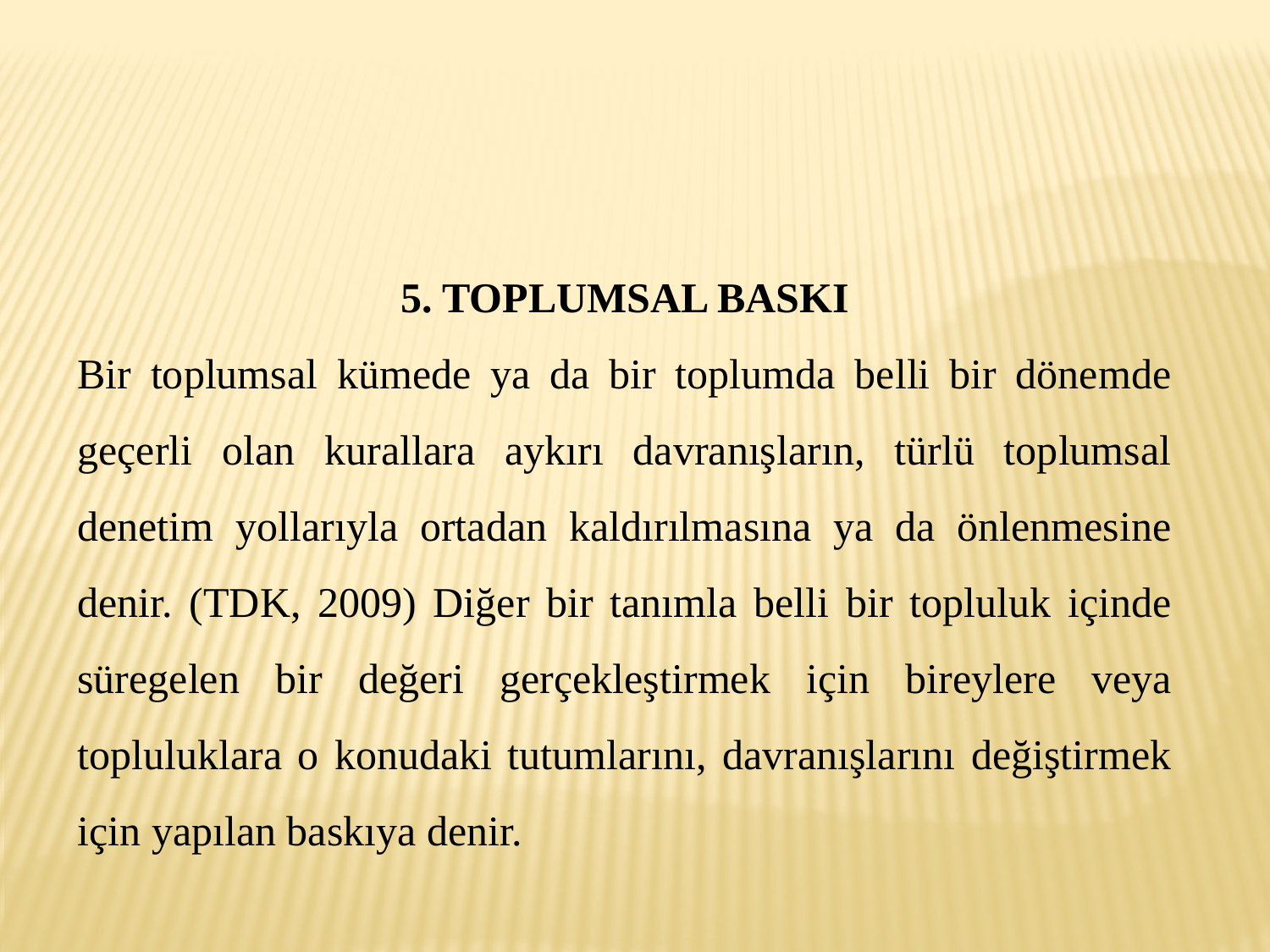

5. TOPLUMSAL BASKI
Bir toplumsal kümede ya da bir toplumda belli bir dönemde geçerli olan kurallara aykırı davranışların, türlü toplumsal denetim yollarıyla ortadan kaldırılmasına ya da önlenmesine denir. (TDK, 2009) Diğer bir tanımla belli bir topluluk içinde süregelen bir değeri gerçekleştirmek için bireylere veya topluluklara o konudaki tutumlarını, davranışlarını değiştirmek için yapılan baskıya denir.